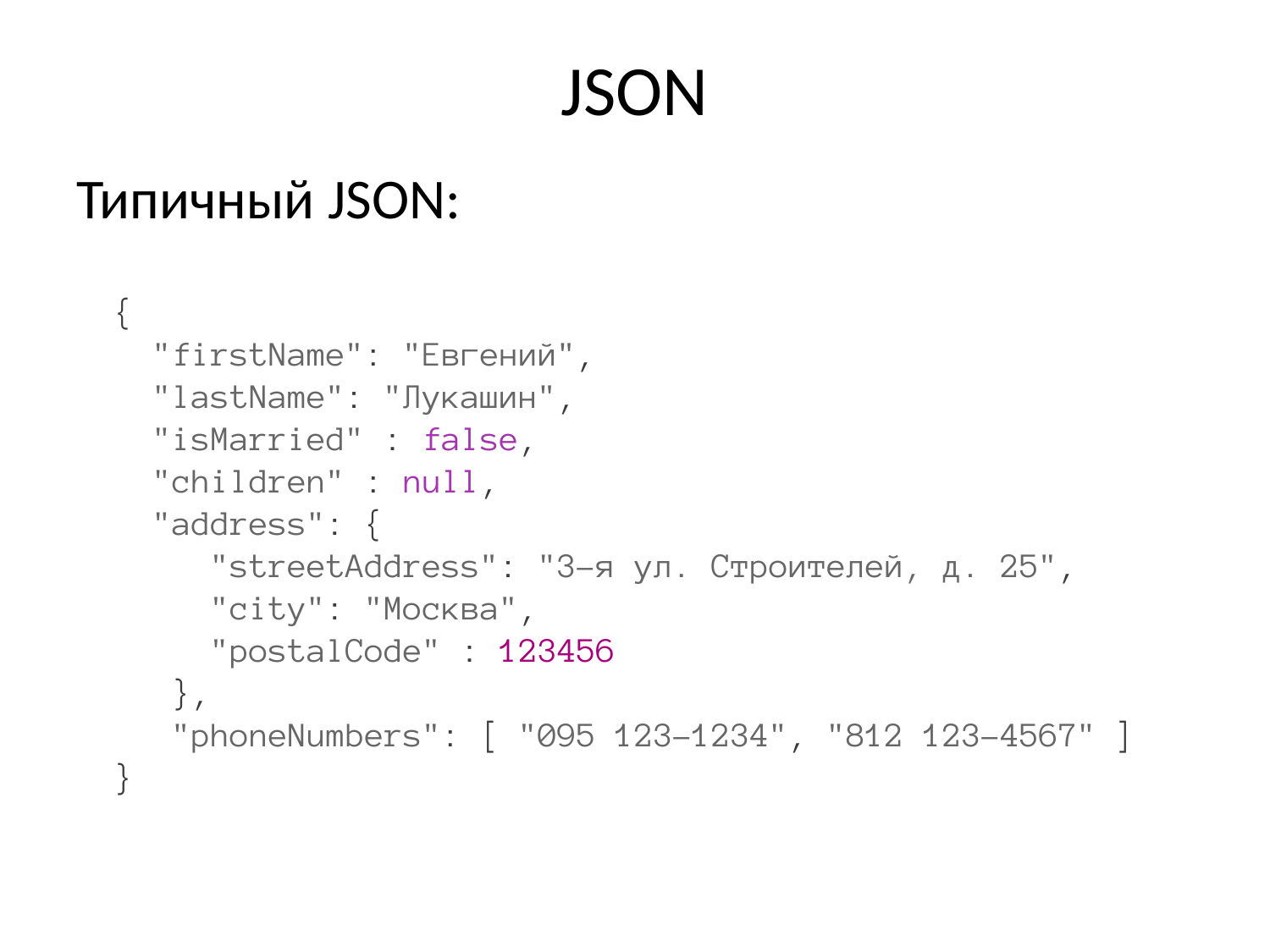

# JSON
Типичный JSON:
{
  "firstName": "Евгений",
  "lastName": "Лукашин",
  "isMarried" : false,
  "children" : null,
  "address": {
     "streetAddress": "3-я ул. Строителей, д. 25",
     "city": "Москва",
     "postalCode" : 123456
   },
   "phoneNumbers": [ "095 123-1234", "812 123-4567" ]
}